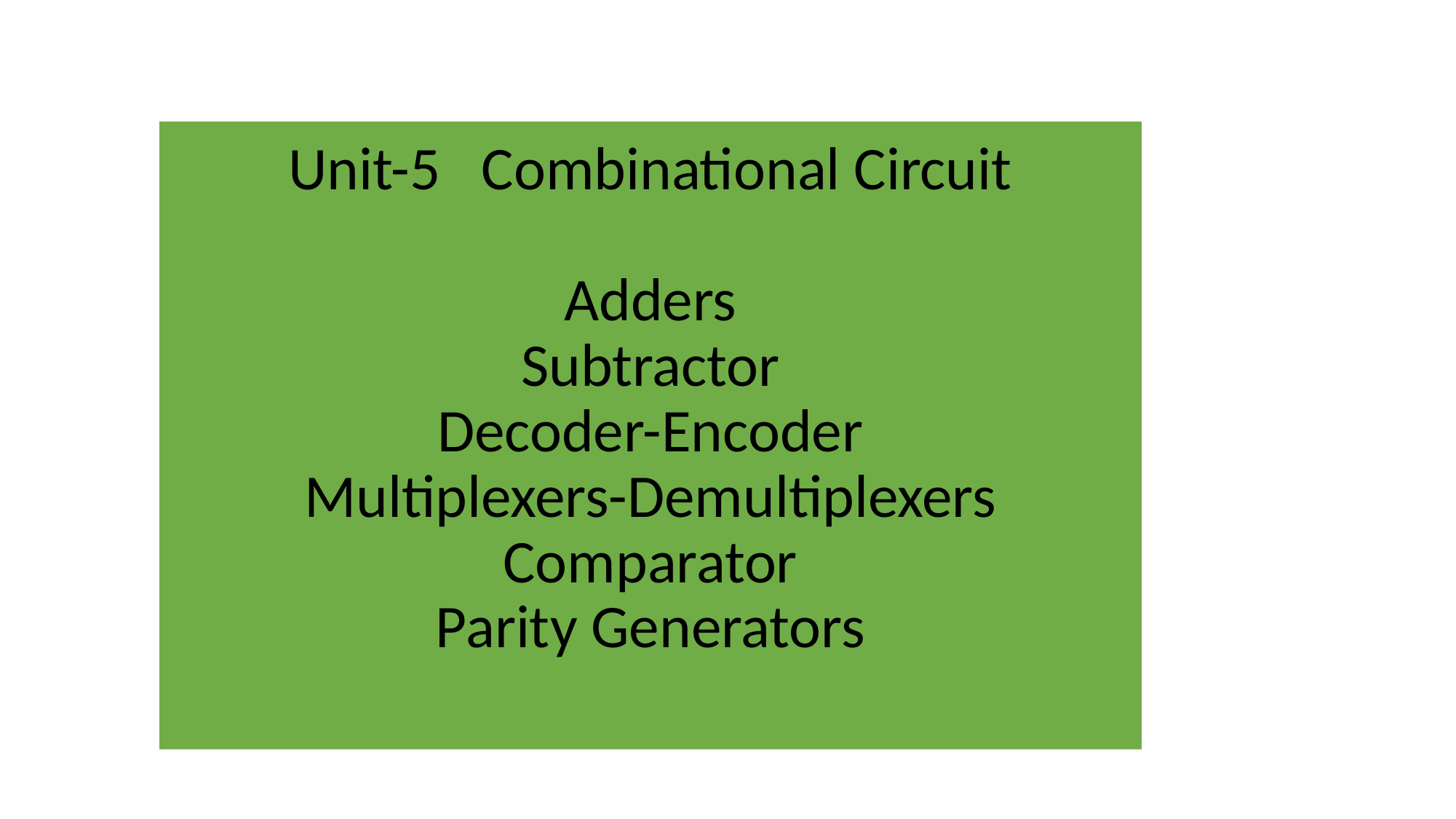

# Unit-5   Combinational Circuit Adders Subtractor Decoder-Encoder Multiplexers-Demultiplexers Comparator Parity Generators